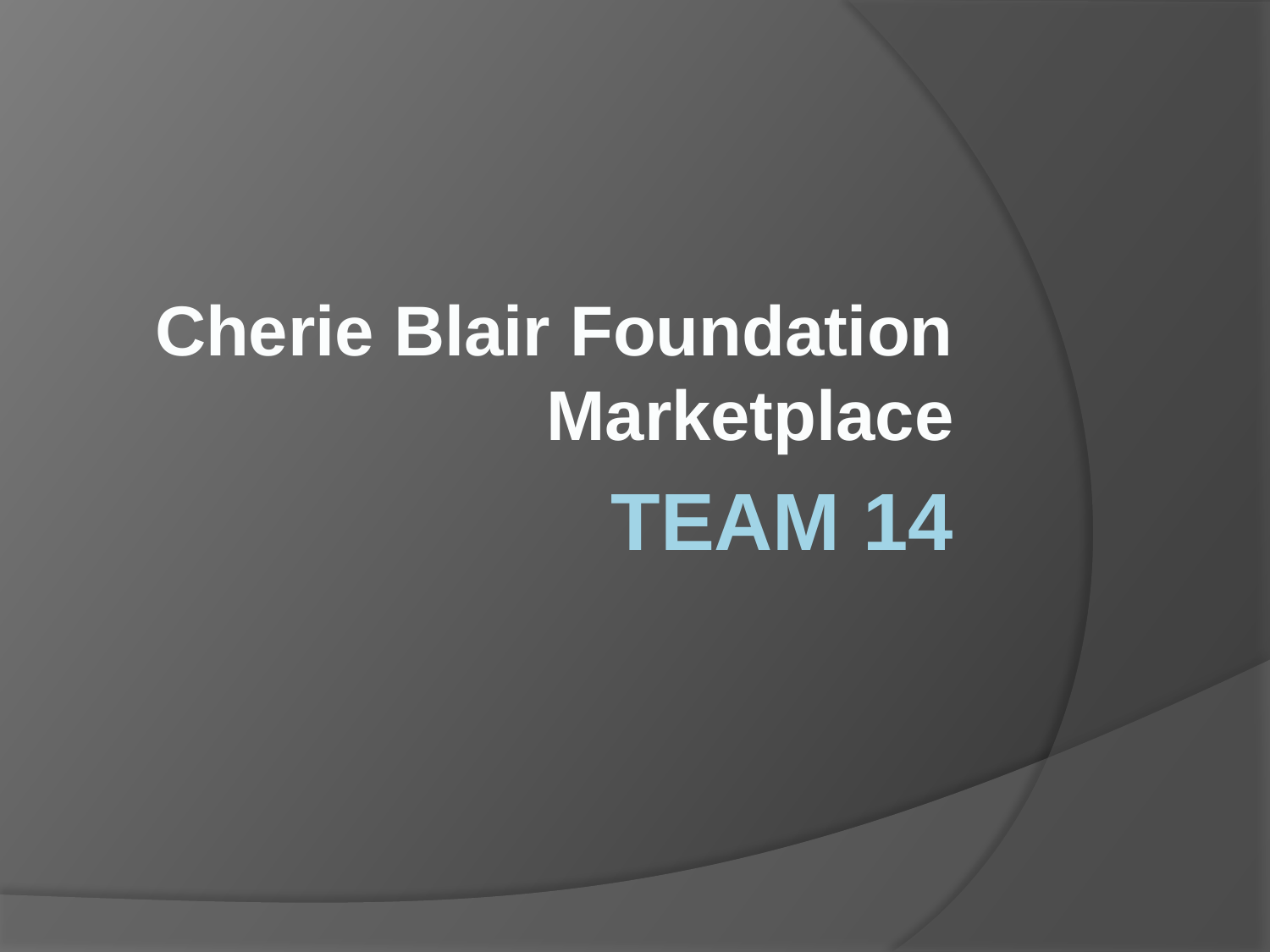

Cherie Blair Foundation Marketplace
# TEAM 14